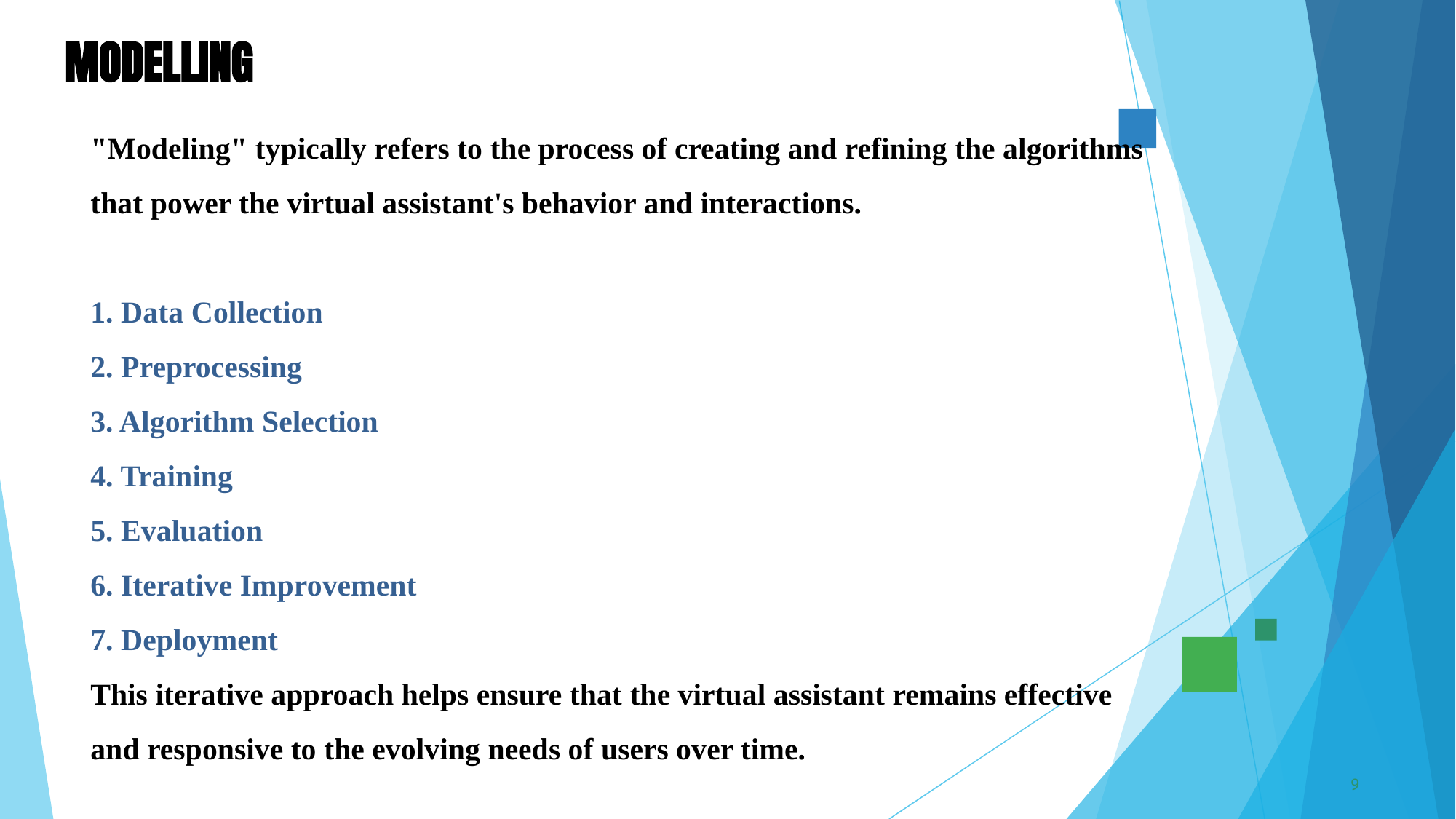

# MODELLING

"Modeling" typically refers to the process of creating and refining the algorithms that power the virtual assistant's behavior and interactions.

1. Data Collection
2. Preprocessing
3. Algorithm Selection
4. Training
5. Evaluation
6. Iterative Improvement
7. Deployment
This iterative approach helps ensure that the virtual assistant remains effective and responsive to the evolving needs of users over time.

9